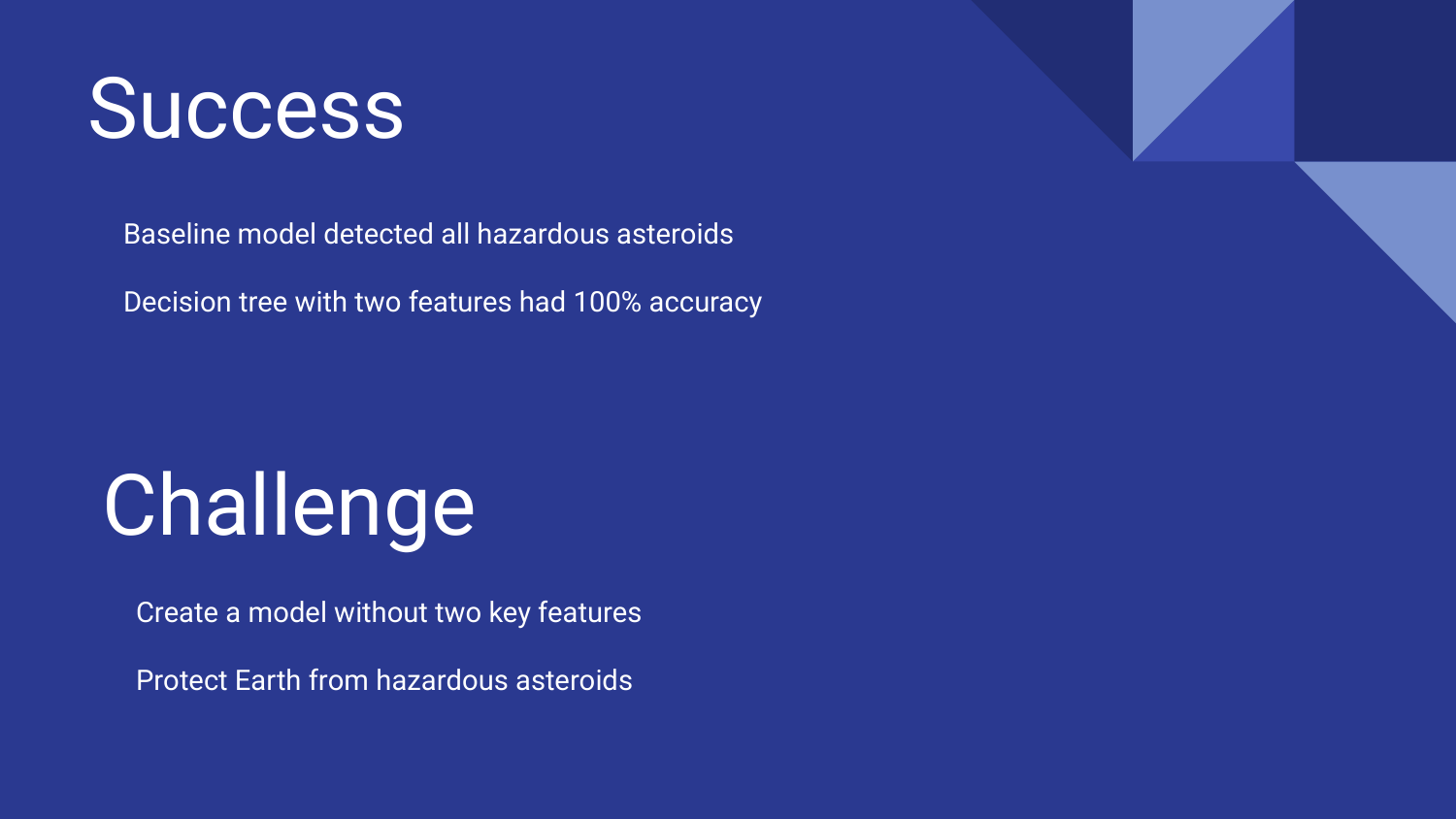

# Success
Baseline model detected all hazardous asteroids

Decision tree with two features had 100% accuracy
Challenge
Create a model without two key features

Protect Earth from hazardous asteroids